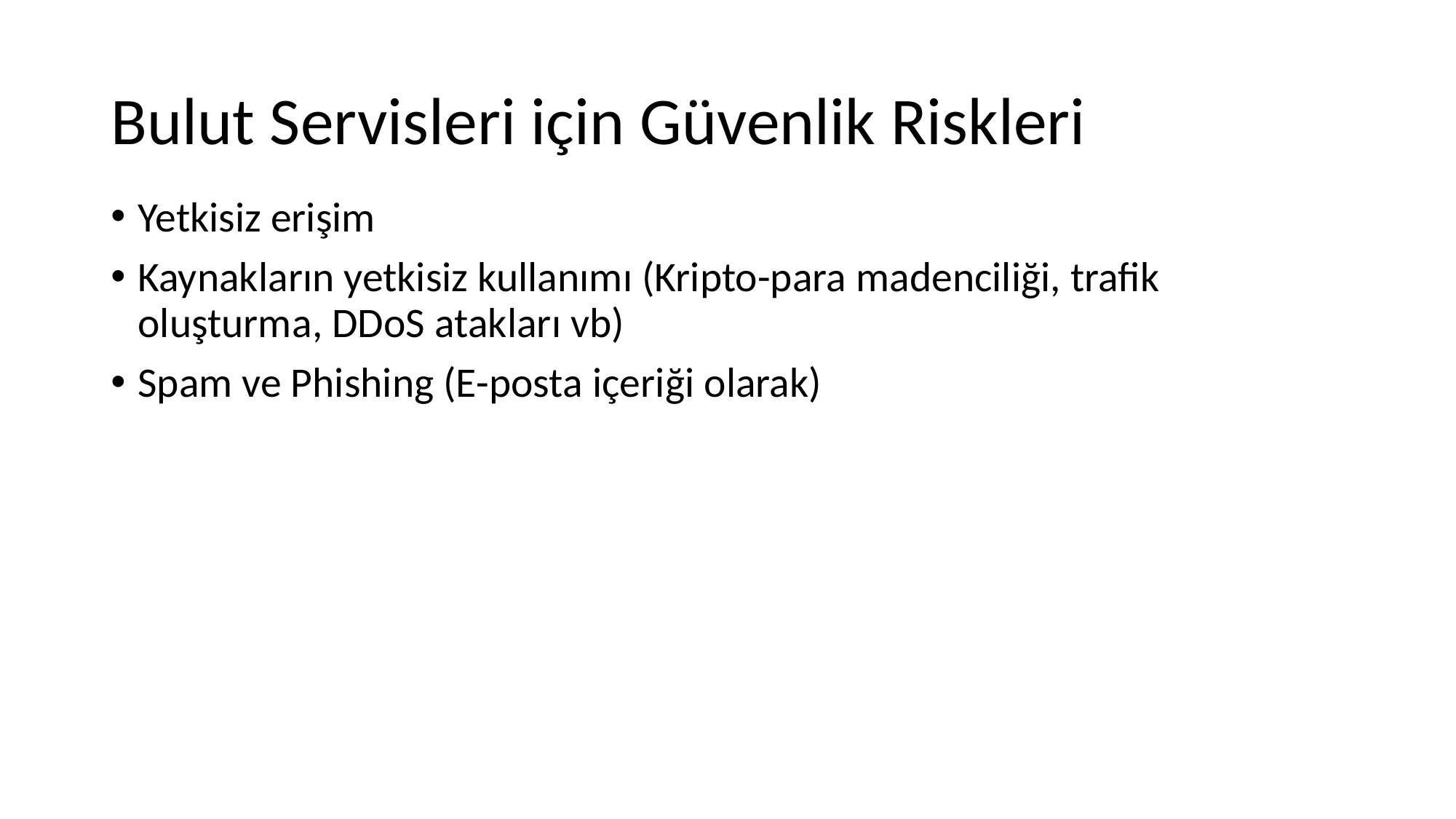

# Bulut Servisleri için Güvenlik Riskleri
Yetkisiz erişim
Kaynakların yetkisiz kullanımı (Kripto-para madenciliği, trafik oluşturma, DDoS atakları vb)
Spam ve Phishing (E-posta içeriği olarak)